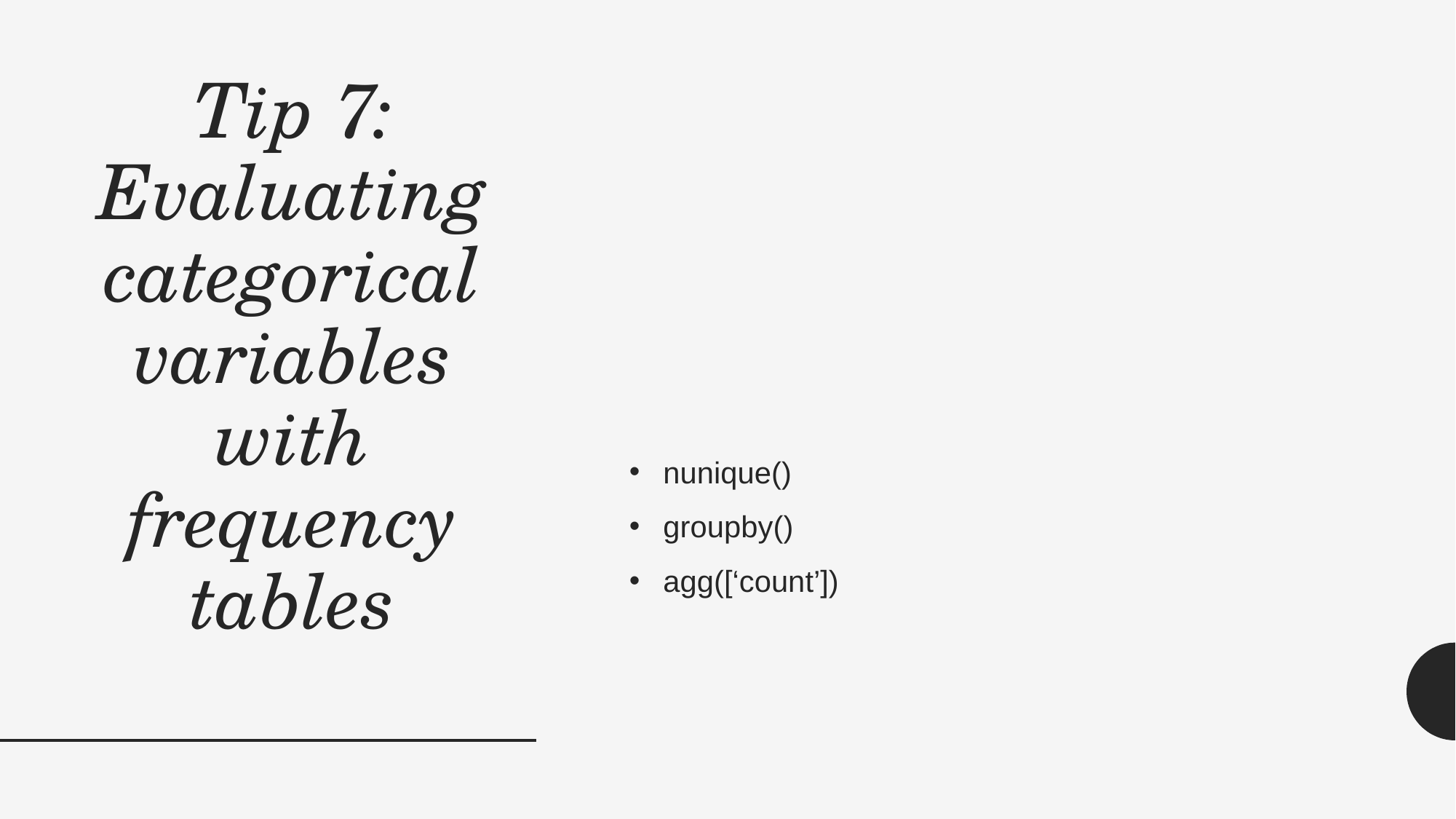

# Tip 7: Evaluating categorical variables with frequency tables
nunique()
groupby()
agg([‘count’])